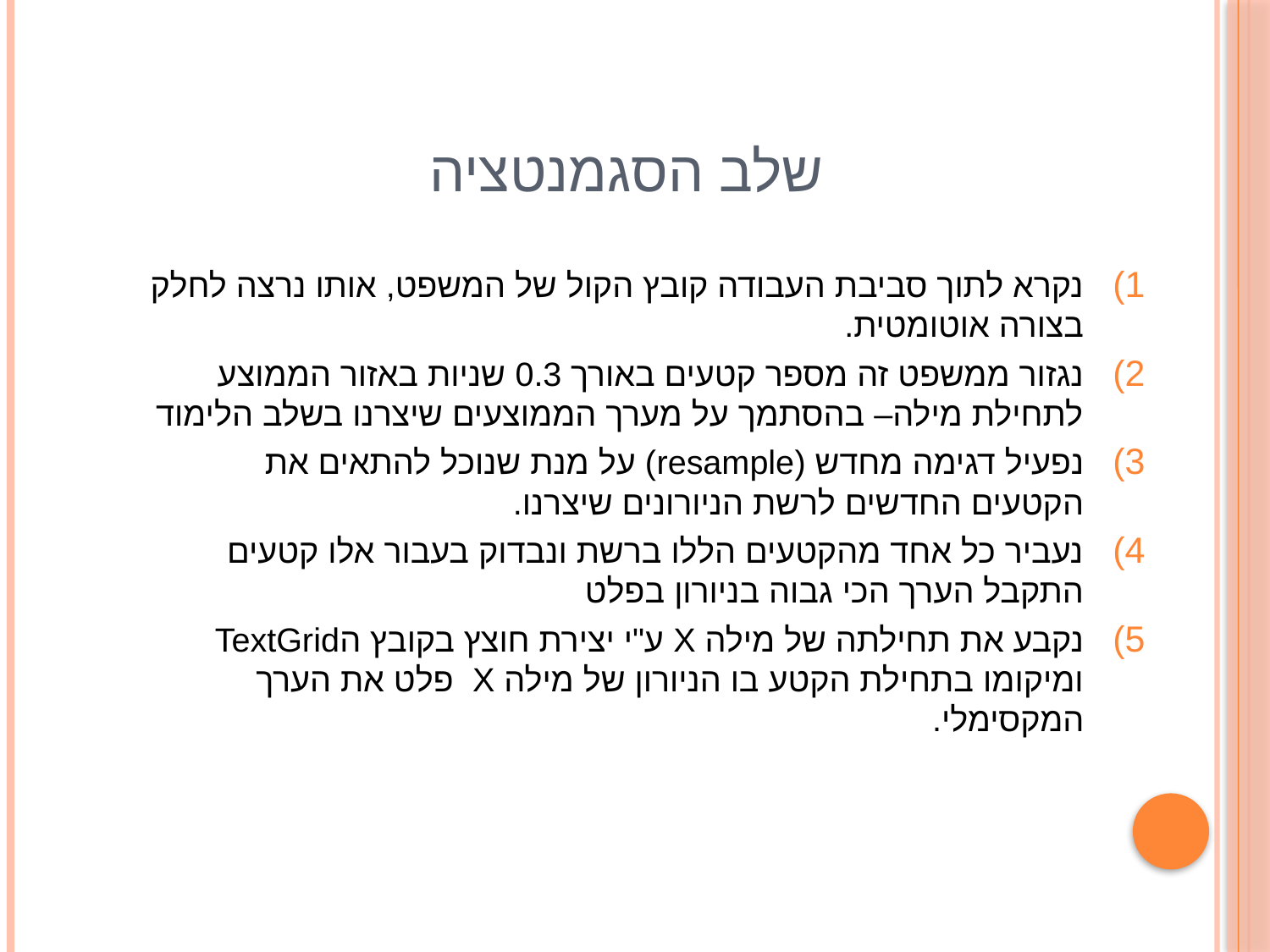

# שלב הסגמנטציה
נקרא לתוך סביבת העבודה קובץ הקול של המשפט, אותו נרצה לחלק בצורה אוטומטית.
נגזור ממשפט זה מספר קטעים באורך 0.3 שניות באזור הממוצע לתחילת מילה– בהסתמך על מערך הממוצעים שיצרנו בשלב הלימוד
נפעיל דגימה מחדש (resample) על מנת שנוכל להתאים את הקטעים החדשים לרשת הניורונים שיצרנו.
נעביר כל אחד מהקטעים הללו ברשת ונבדוק בעבור אלו קטעים התקבל הערך הכי גבוה בניורון בפלט
נקבע את תחילתה של מילה X ע"י יצירת חוצץ בקובץ הTextGrid  ומיקומו בתחילת הקטע בו הניורון של מילה X  פלט את הערך המקסימלי.